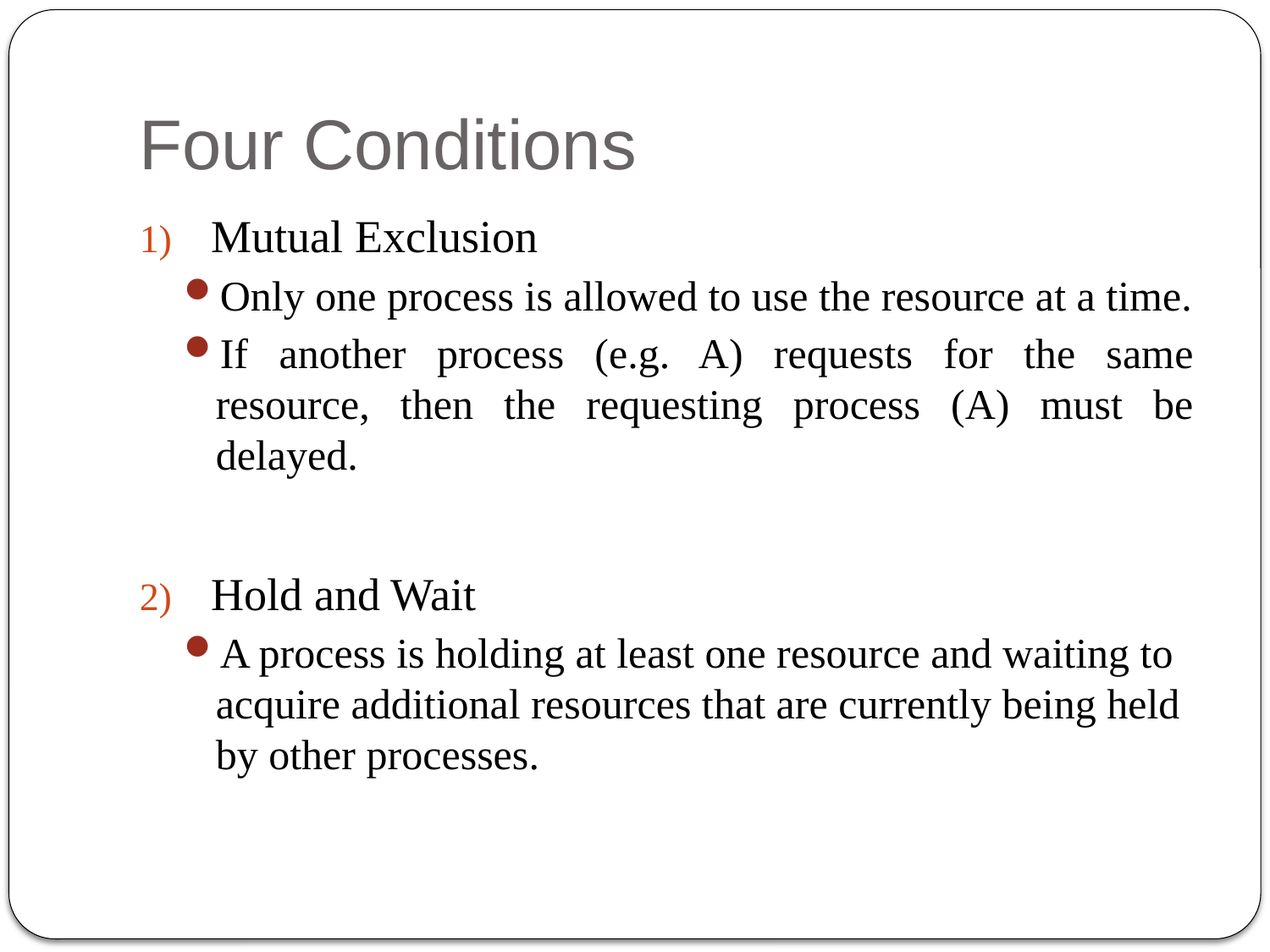

# Four Conditions
Mutual Exclusion
Only one process is allowed to use the resource at a time.
If another process (e.g. A) requests for the same resource, then the requesting process (A) must be delayed.

Hold and Wait
A process is holding at least one resource and waiting to acquire additional resources that are currently being held by other processes.